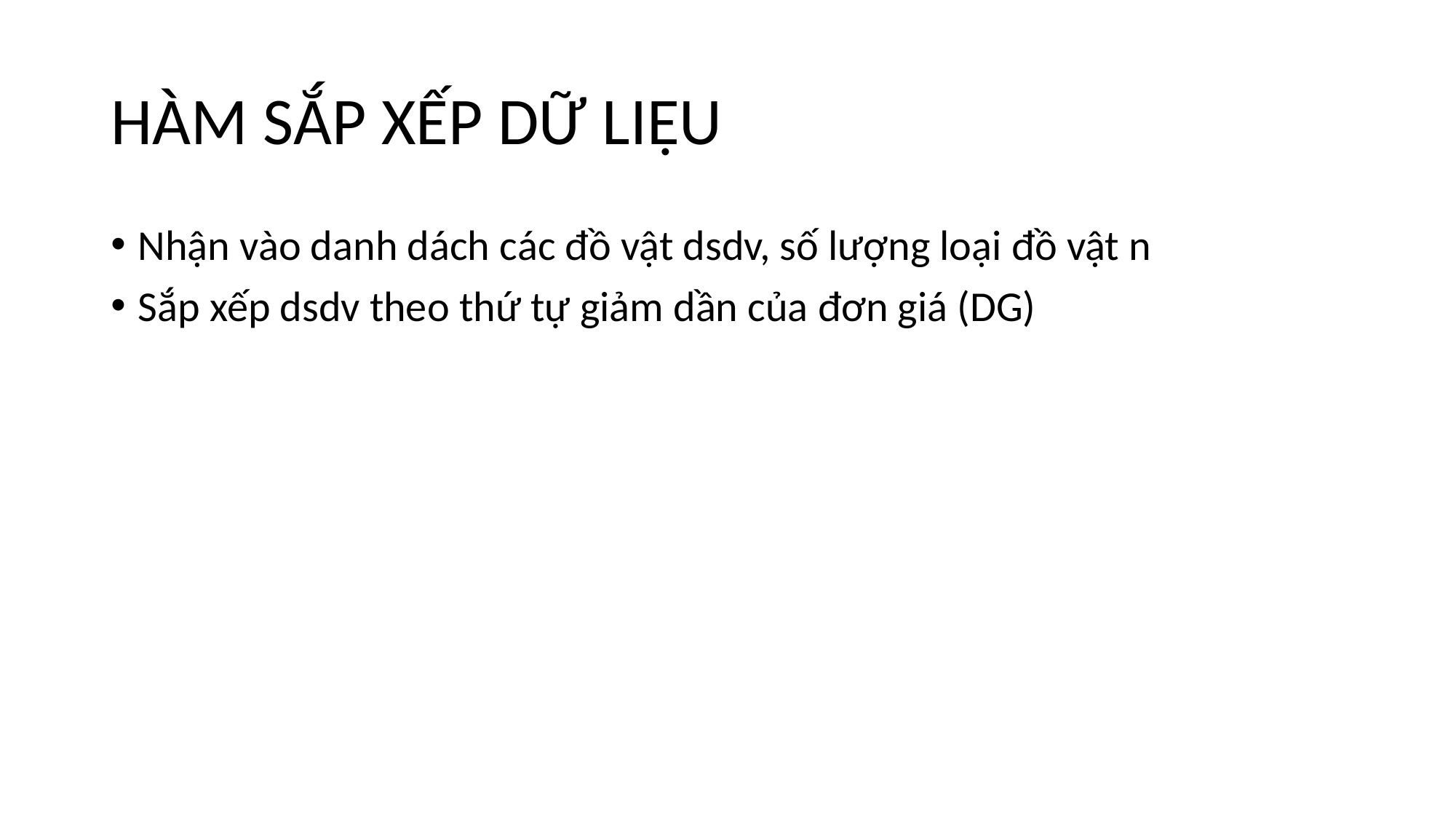

# HÀM SẮP XẾP DỮ LIỆU
Nhận vào danh dách các đồ vật dsdv, số lượng loại đồ vật n
Sắp xếp dsdv theo thứ tự giảm dần của đơn giá (DG)